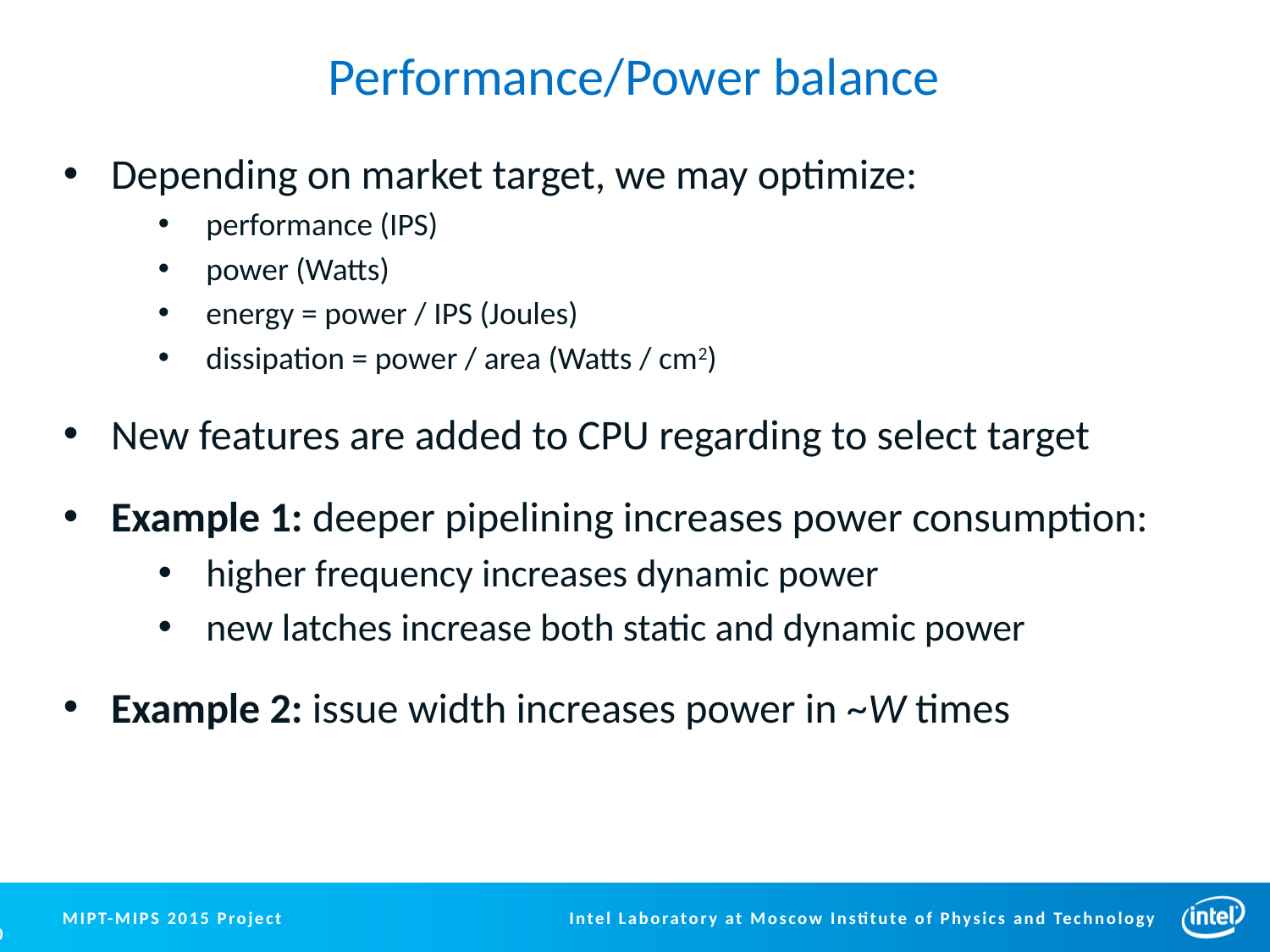

# Performance/Power balance
Depending on market target, we may optimize:
performance (IPS)
power (Watts)
energy = power / IPS (Joules)
dissipation = power / area (Watts / cm2)
New features are added to CPU regarding to select target
Example 1: deeper pipelining increases power consumption:
higher frequency increases dynamic power
new latches increase both static and dynamic power
Example 2: issue width increases power in ~W times